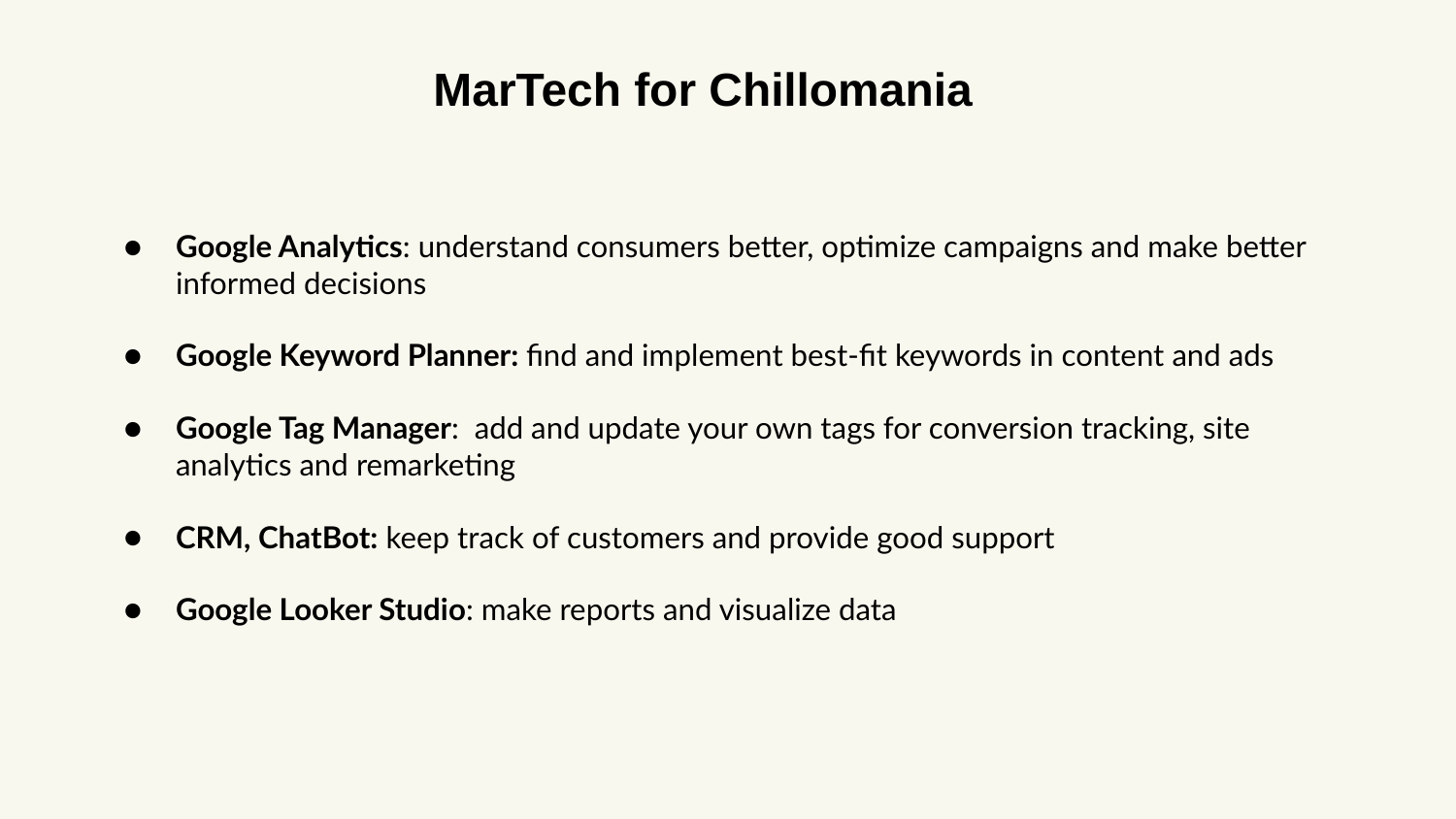

MarTech for Chillomania

Google Analytics: understand consumers better, optimize campaigns and make better informed decisions
Google Keyword Planner: find and implement best-fit keywords in content and ads
Google Tag Manager:  add and update your own tags for conversion tracking, site analytics and remarketing
CRM, ChatBot: keep track of customers and provide good support

Google Looker Studio: make reports and visualize data